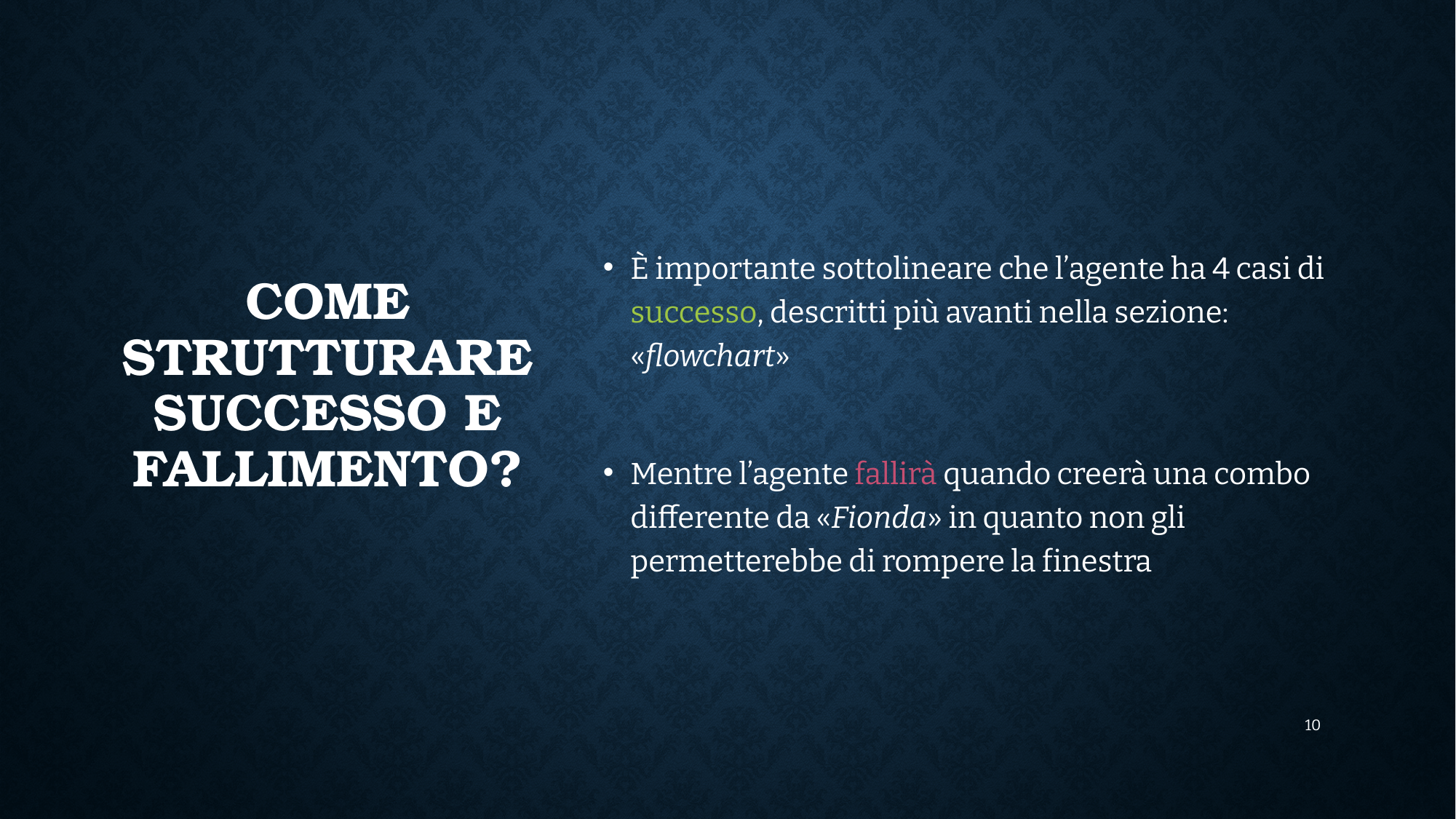

# Come strutturare successo e fallimento?
È importante sottolineare che l’agente ha 4 casi di successo, descritti più avanti nella sezione: «flowchart»

Mentre l’agente fallirà quando creerà una combo differente da «Fionda» in quanto non gli permetterebbe di rompere la finestra
10